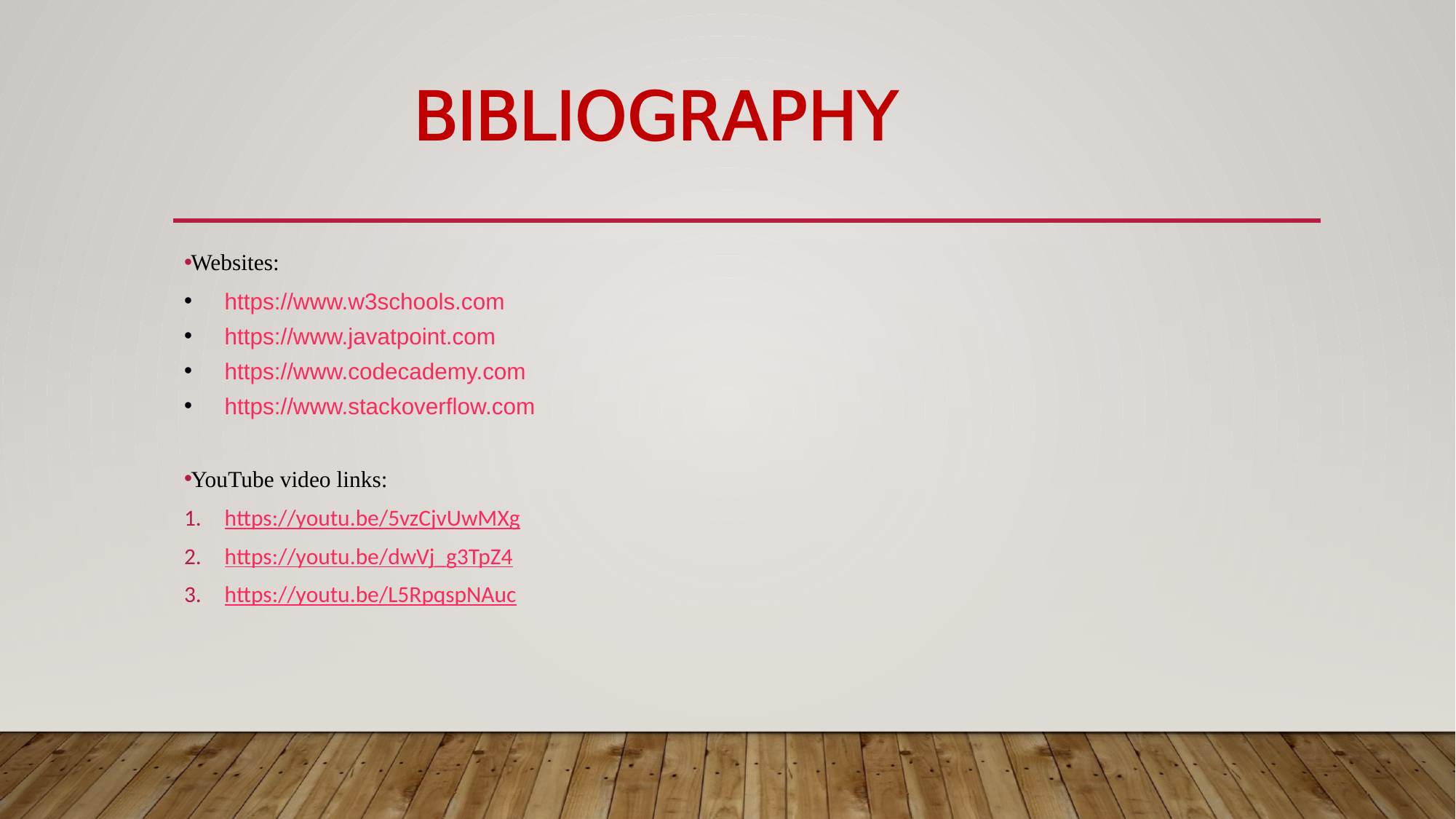

BIBLIOGRAPHY

Websites:
https://www.w3schools.com
https://www.javatpoint.com
https://www.codecademy.com
https://www.stackoverflow.com

YouTube video links:
https://youtu.be/5vzCjvUwMXg
https://youtu.be/dwVj_g3TpZ4
https://youtu.be/L5RpqspNAuc